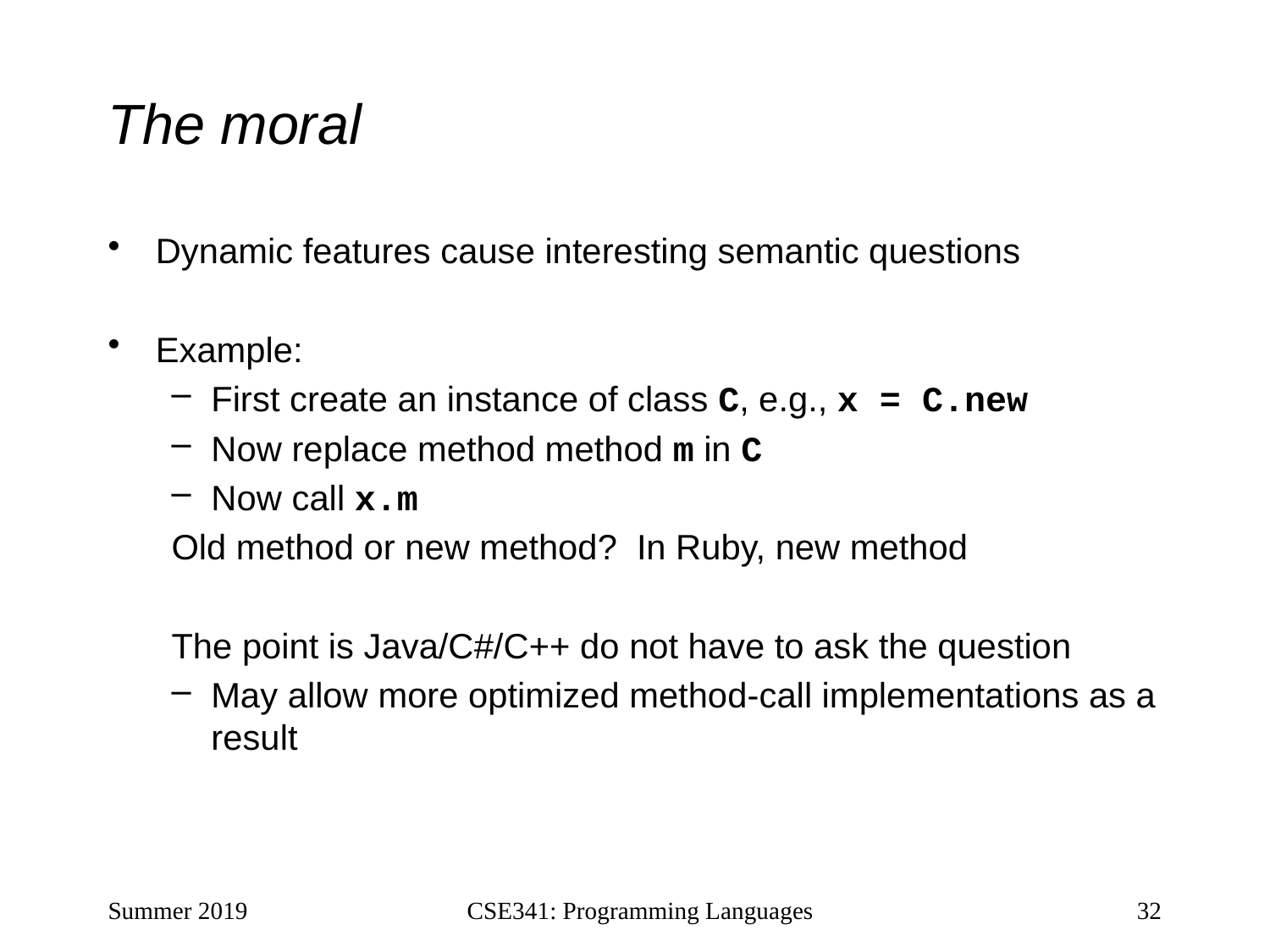

# The moral
Dynamic features cause interesting semantic questions

Example:
First create an instance of class C, e.g., x = C.new
Now replace method method m in C
Now call x.m
Old method or new method?  In Ruby, new method

The point is Java/C#/C++ do not have to ask the question
May allow more optimized method-call implementations as a result
Summer 2019
CSE341: Programming Languages
32